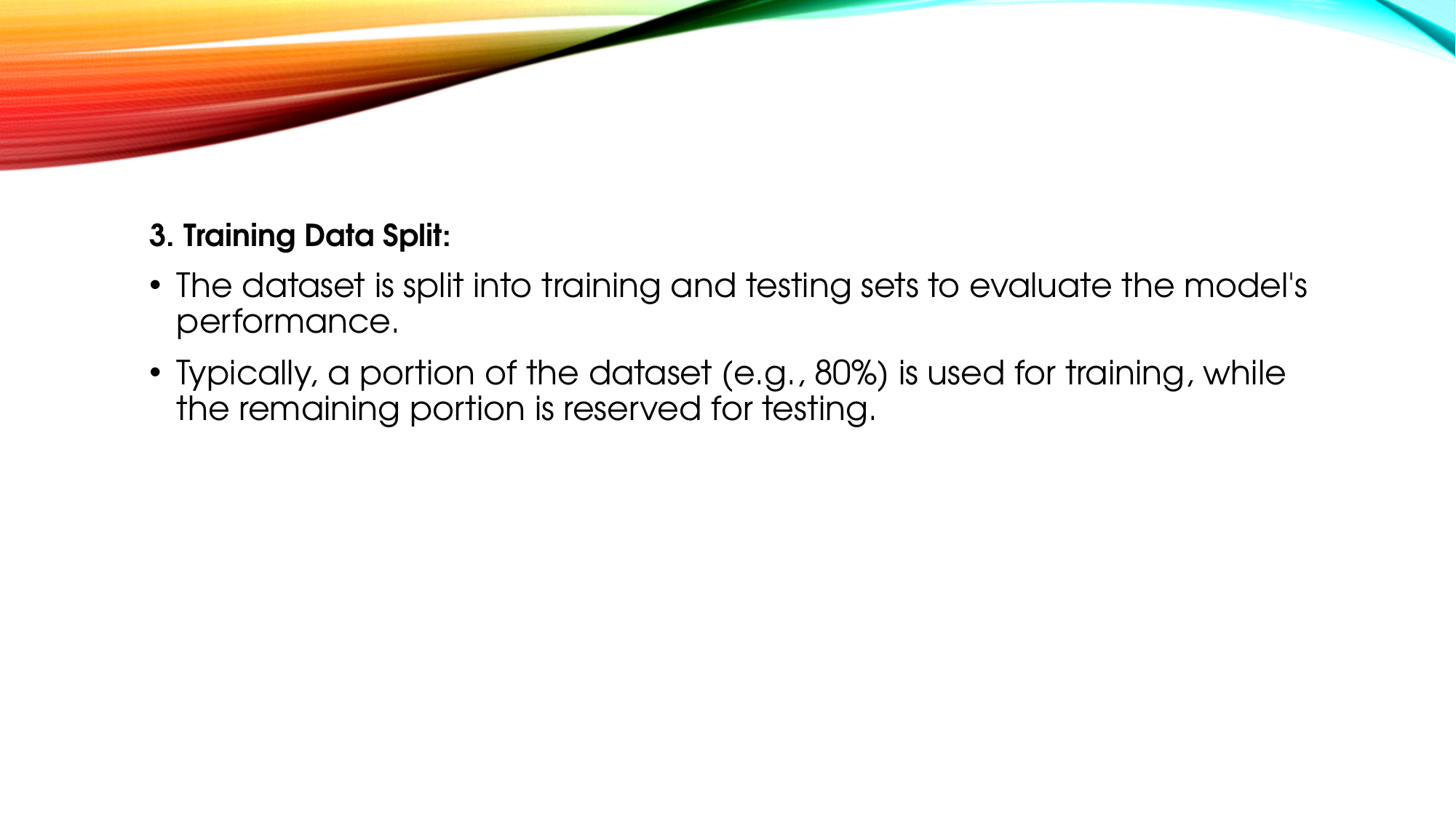

3. Training Data Split:
The dataset is split into training and testing sets to evaluate the model's performance.
Typically, a portion of the dataset (e.g., 80%) is used for training, while the remaining portion is reserved for testing.